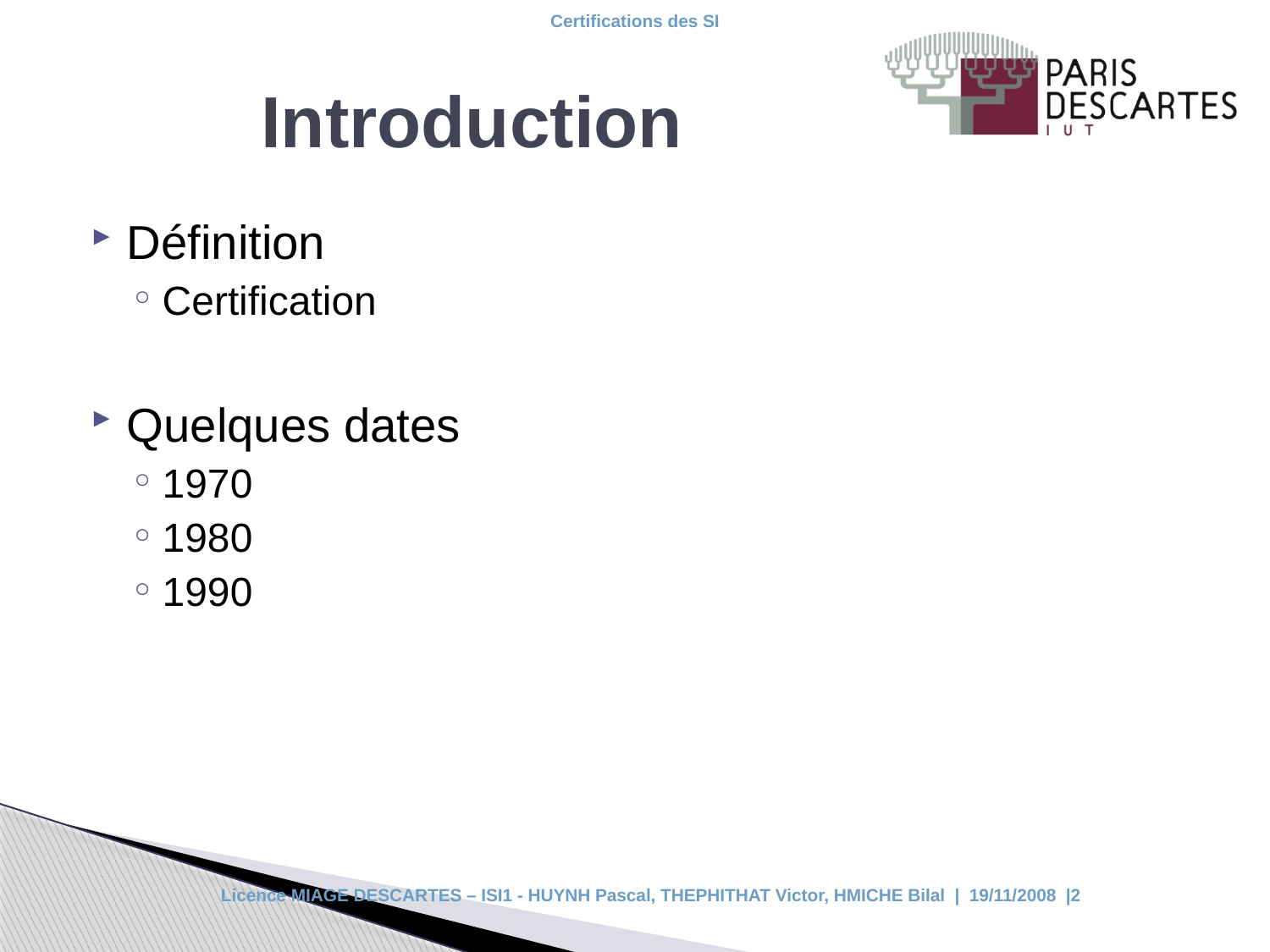

# Introduction
Définition
Certification

Quelques dates
1970
1980
1990